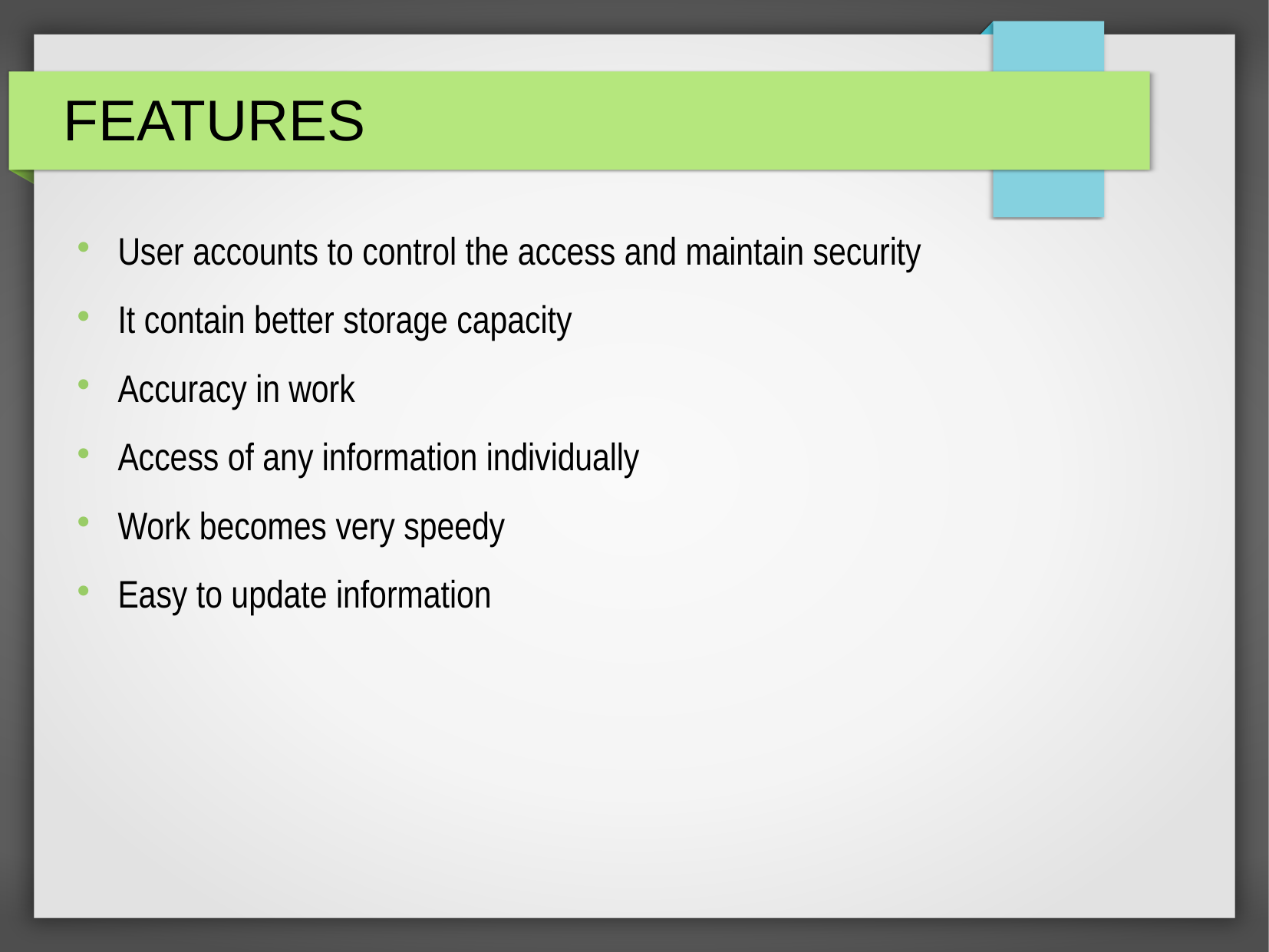

FEATURES
User accounts to control the access and maintain security
It contain better storage capacity
Accuracy in work
Access of any information individually
Work becomes very speedy
Easy to update information